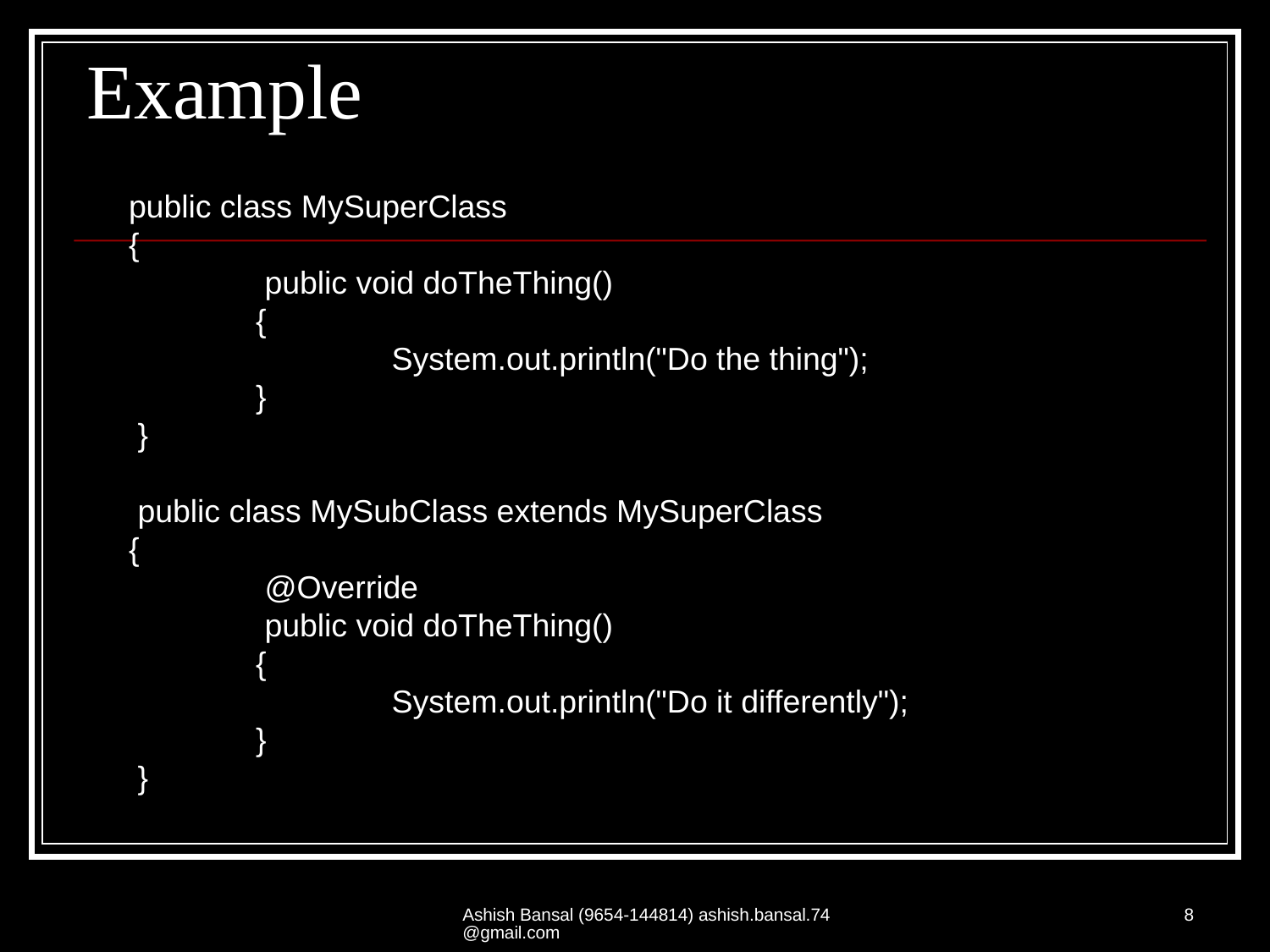

# Example
public class MySuperClass
{
	 public void doTheThing()
	{
		 System.out.println("Do the thing");
	}
 }

 public class MySubClass extends MySuperClass
{
	 @Override
	 public void doTheThing()
	{
		 System.out.println("Do it differently");
	}
 }
Ashish Bansal (9654-144814) ashish.bansal.74@gmail.com
8